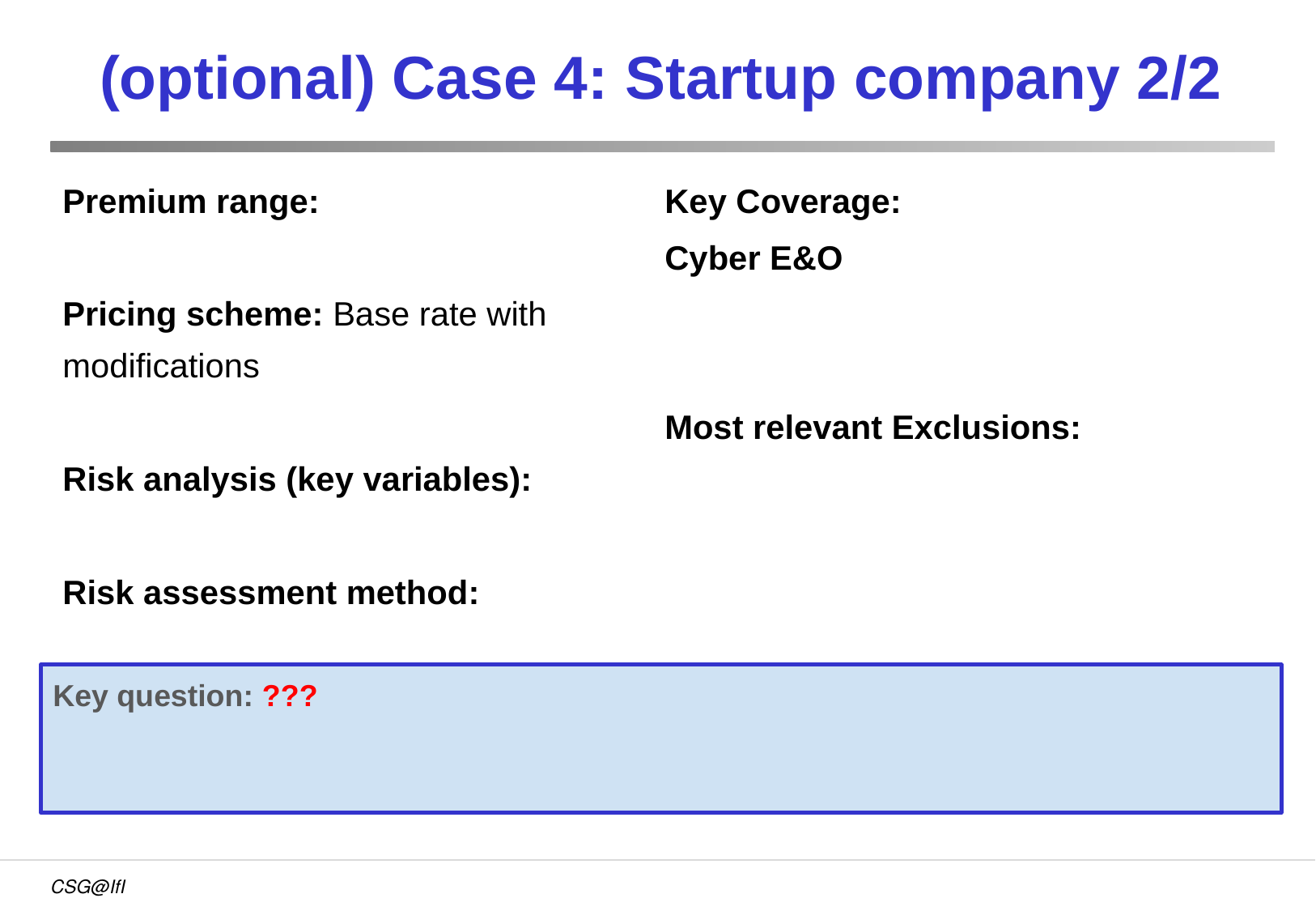

# (optional) Case 4: Startup company 2/2
Premium range:

Pricing scheme: Base rate with modifications

Risk analysis (key variables):

Risk assessment method:

Key Coverage:
Cyber E&O

Most relevant Exclusions:

Key question: ???